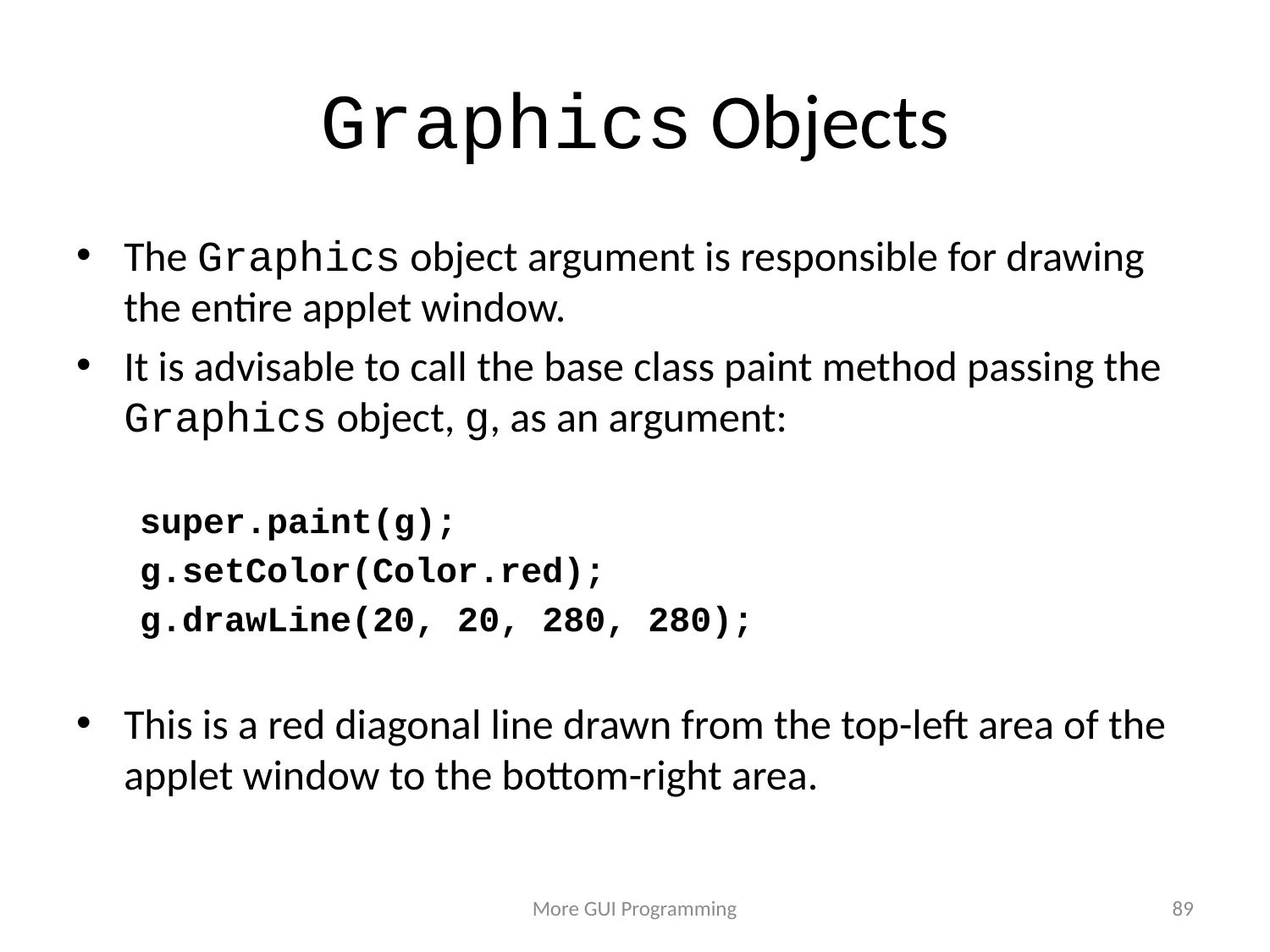

# Graphics Objects
The Graphics object argument is responsible for drawing the entire applet window.
It is advisable to call the base class paint method passing the Graphics object, g, as an argument:
super.paint(g);
g.setColor(Color.red);
g.drawLine(20, 20, 280, 280);

This is a red diagonal line drawn from the top-left area of the applet window to the bottom-right area.

More GUI Programming
89